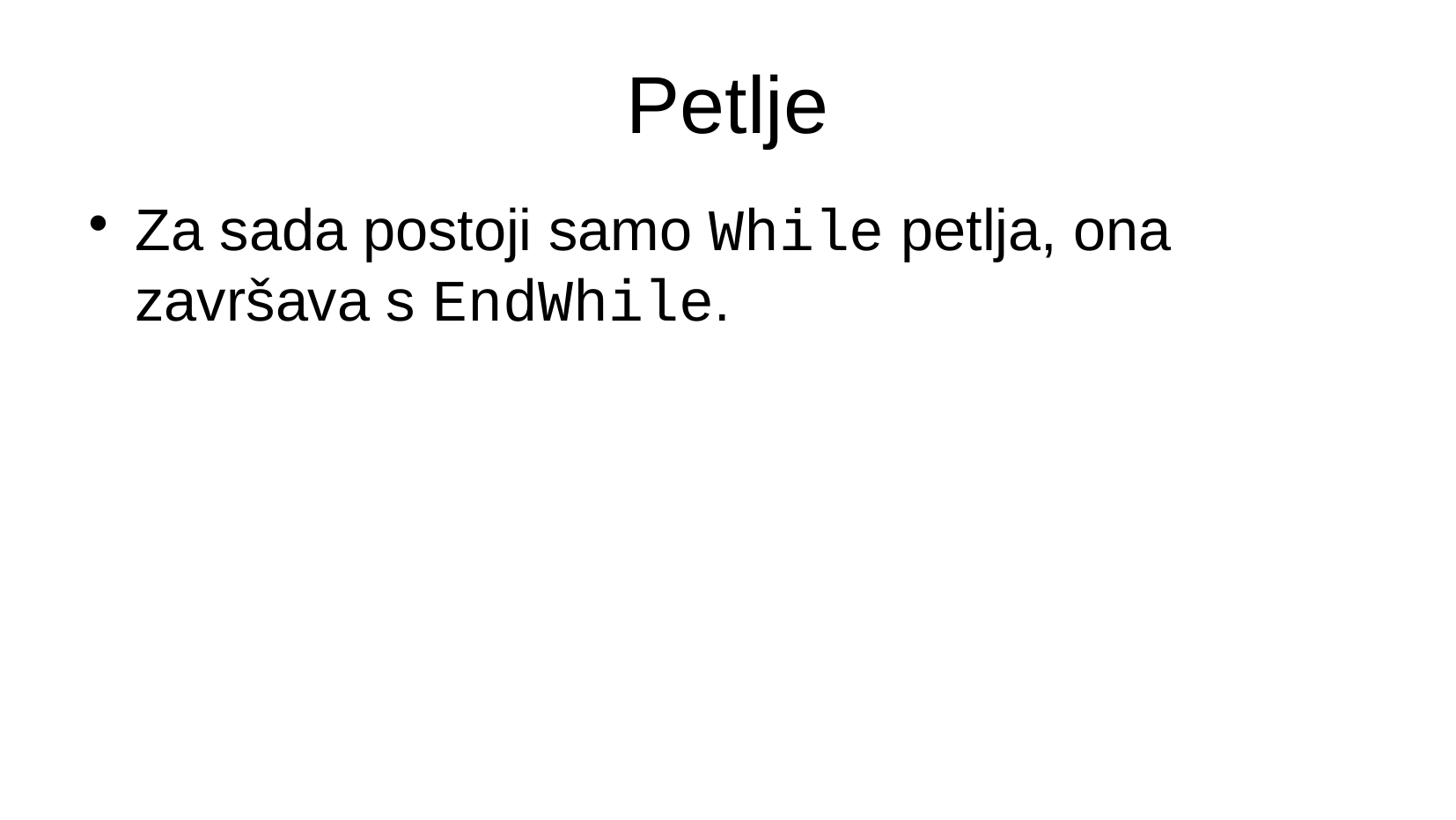

Petlje
Za sada postoji samo While petlja, ona završava s EndWhile.